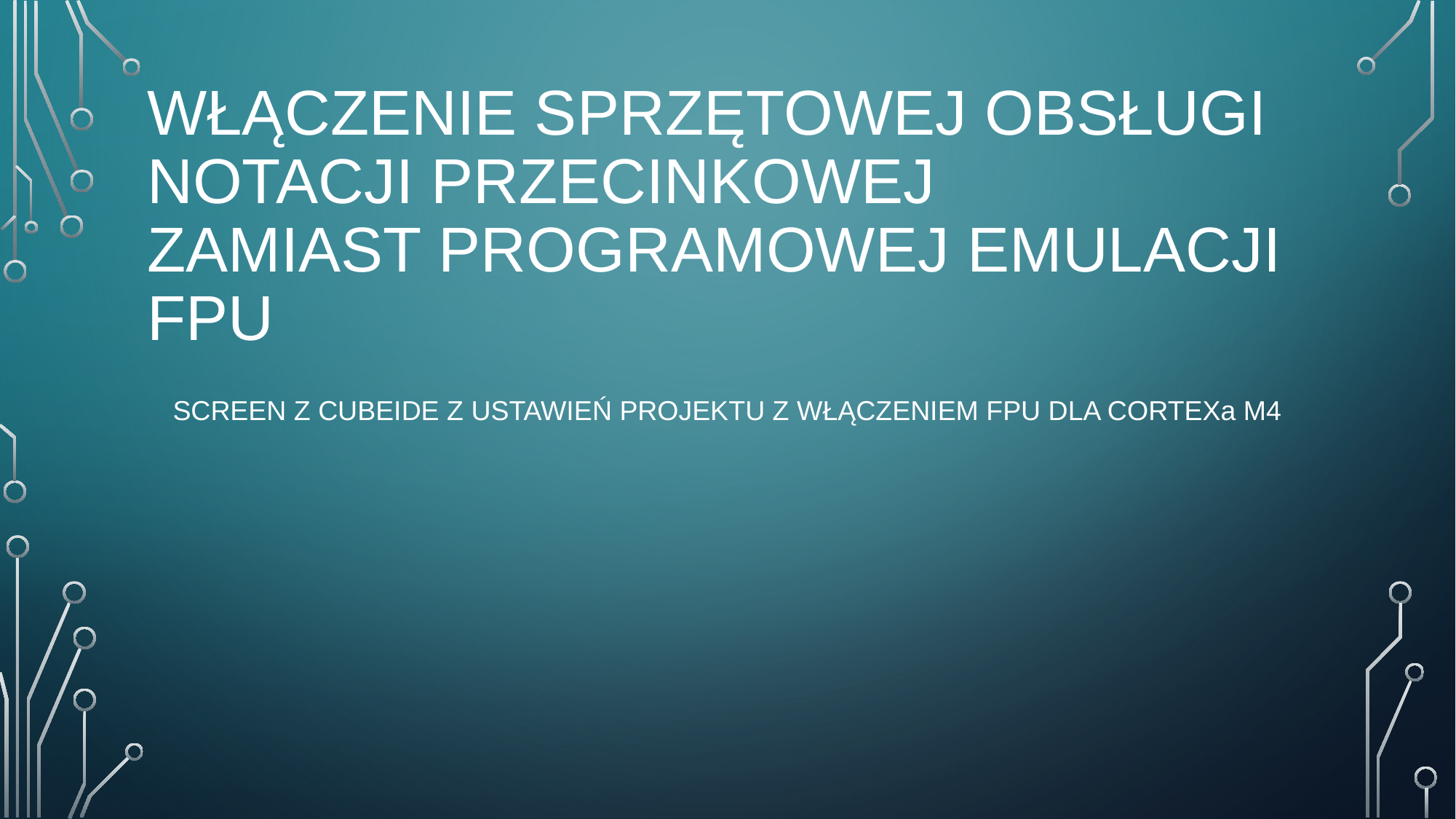

# WŁĄCZENIE SPRZĘTOWEJ OBSŁUGI NOTACJI PRZECINKOWEJ ZAMIAST PROGRAMOWEJ EMULACJI FPU
SCREEN Z CUBEIDE Z USTAWIEŃ PROJEKTU Z WŁĄCZENIEM FPU DLA CORTEXa M4